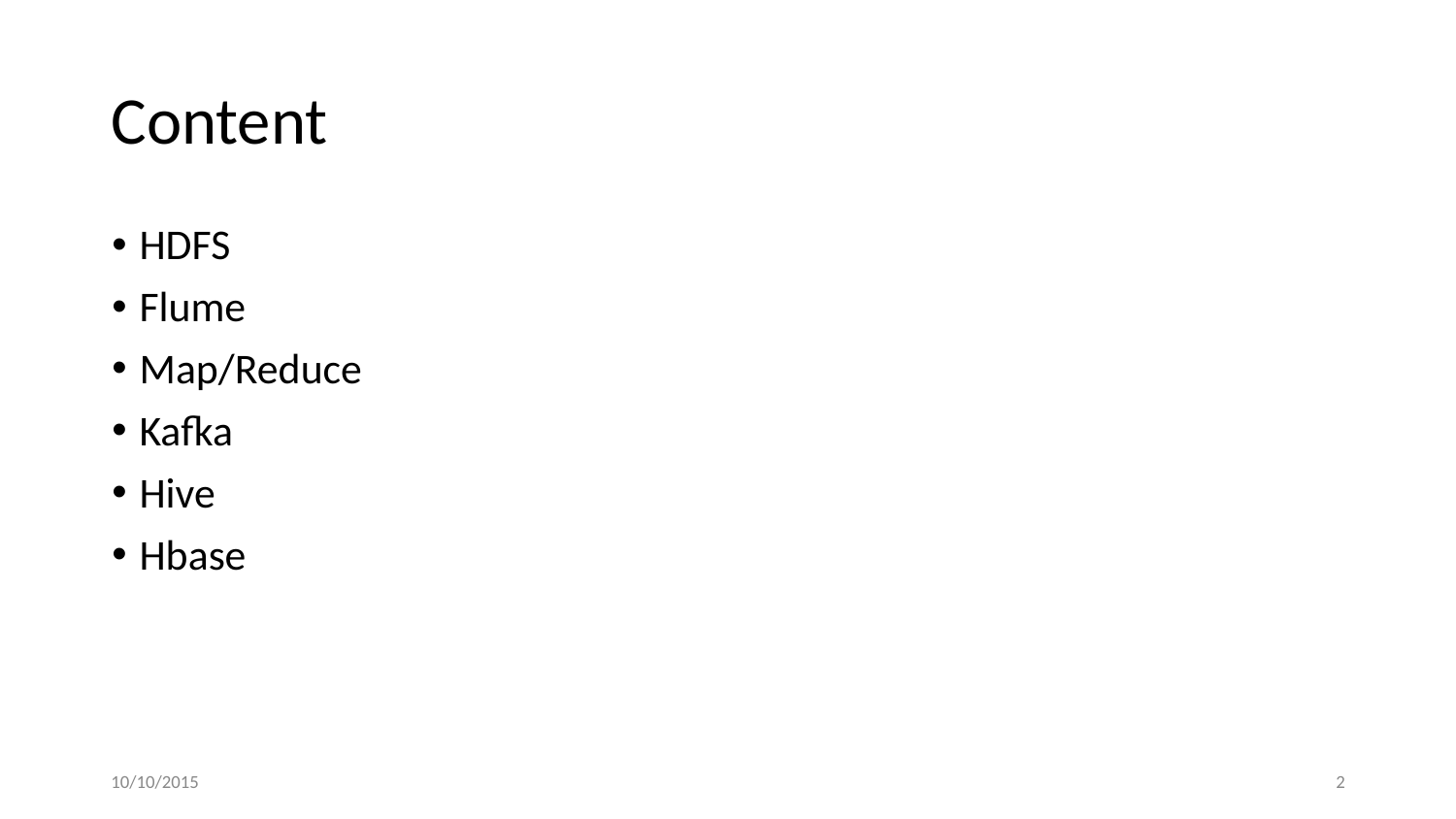

# Content
HDFS
Flume
Map/Reduce
Kafka
Hive
Hbase
10/10/2015
2